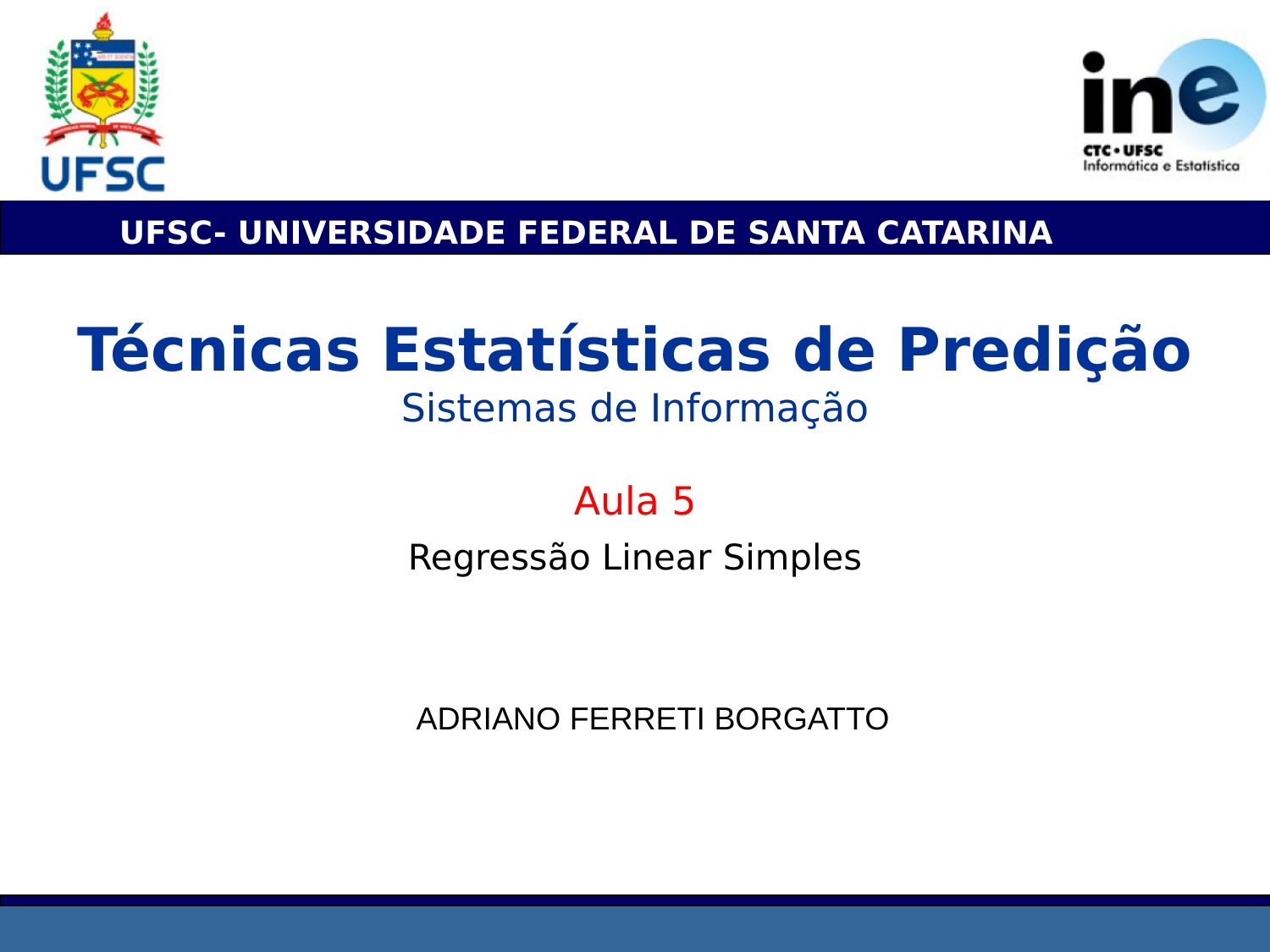

# Técnicas Estatísticas de Predição Sistemas de Informação Aula 5 Regressão Linear Simples
ADRIANO FERRETI BORGATTO